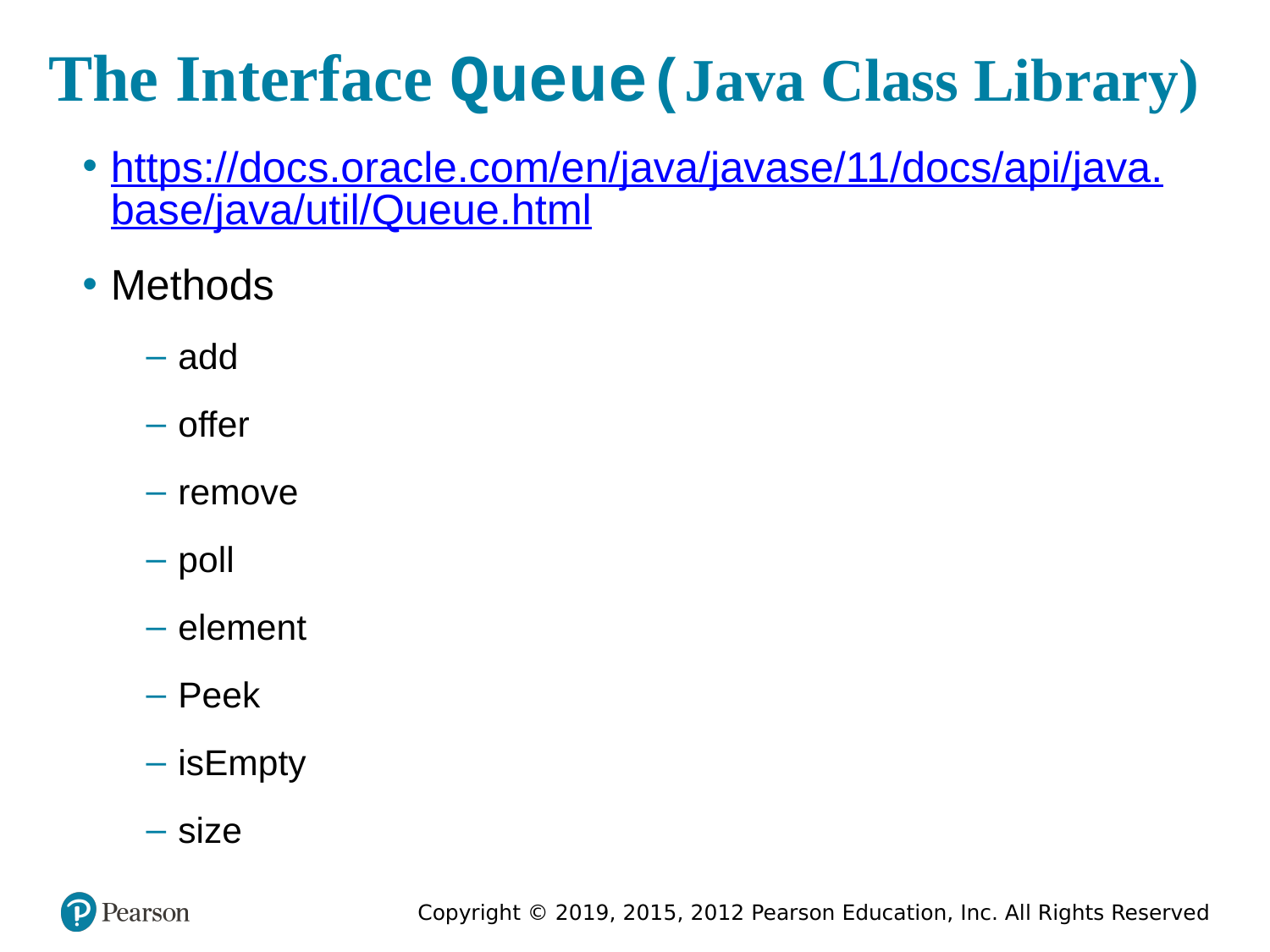

# The Interface Queue(Java Class Library)
https://docs.oracle.com/en/java/javase/11/docs/api/java.base/java/util/Queue.html
Methods
add
offer
remove
poll
element
Peek
isEmpty
size